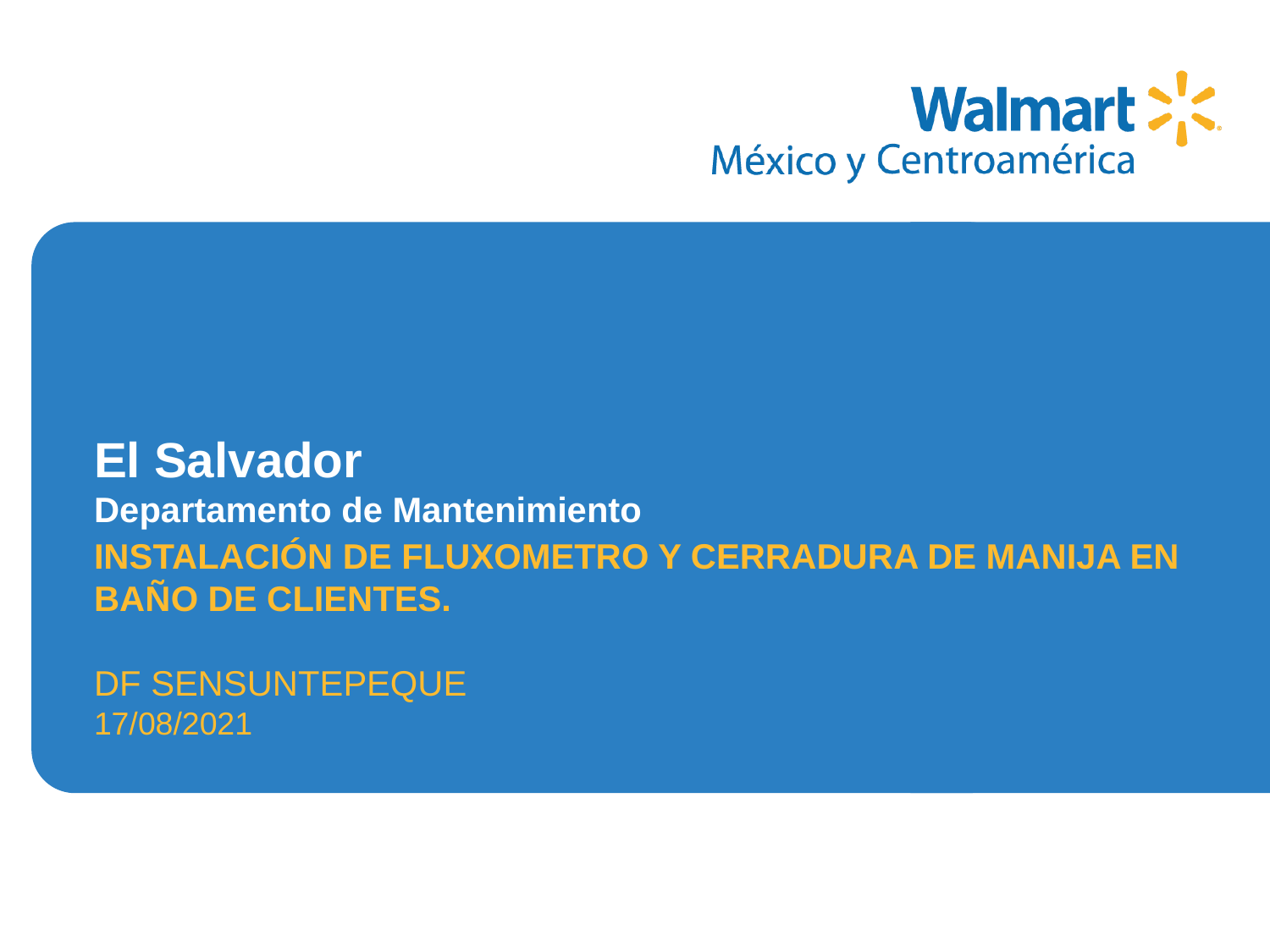

INSTALACIÓN DE FLUXOMETRO Y CERRADURA DE MANIJA EN BAÑO DE CLIENTES.

DF SENSUNTEPEQUE
17/08/2021

# El Salvador Departamento de Mantenimiento